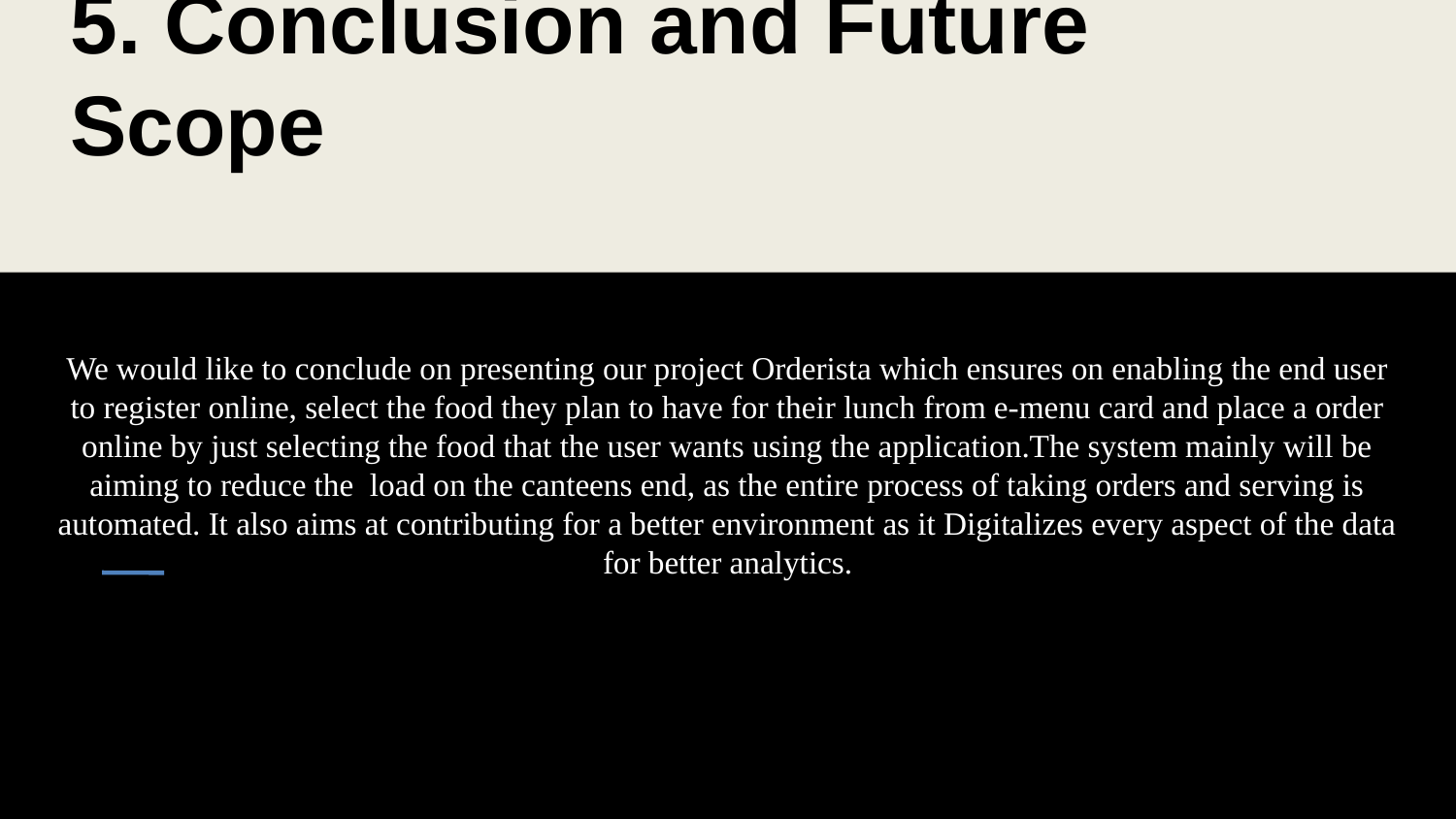

5. Conclusion and Future Scope

We would like to conclude on presenting our project Orderista which ensures on enabling the end user to register online, select the food they plan to have for their lunch from e-menu card and place a order online by just selecting the food that the user wants using the application.The system mainly will be aiming to reduce the  load on the canteens end, as the entire process of taking orders and serving is automated. It also aims at contributing for a better environment as it Digitalizes every aspect of the data for better analytics.